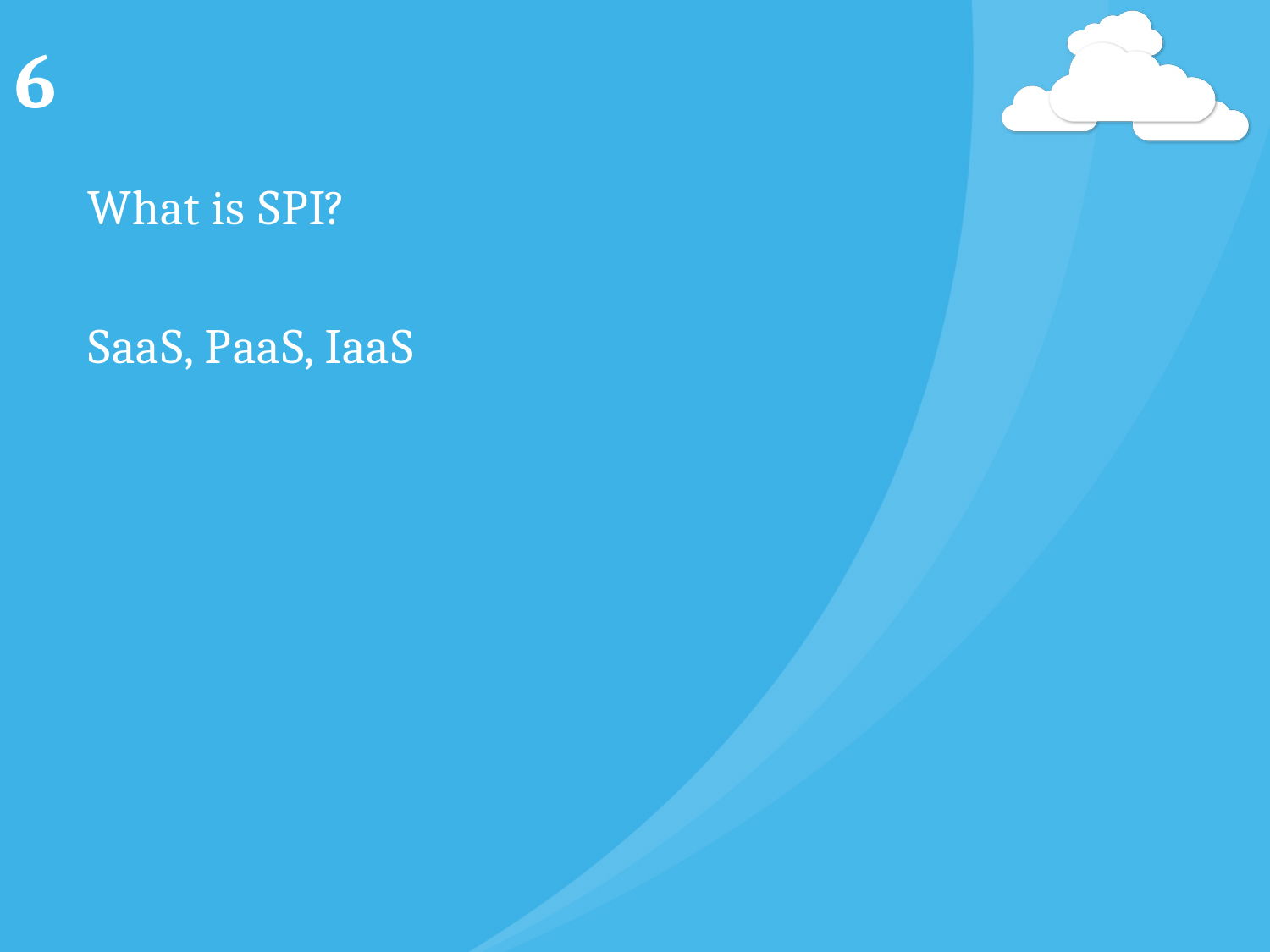

# 6
What is SPI?

SaaS, PaaS, IaaS